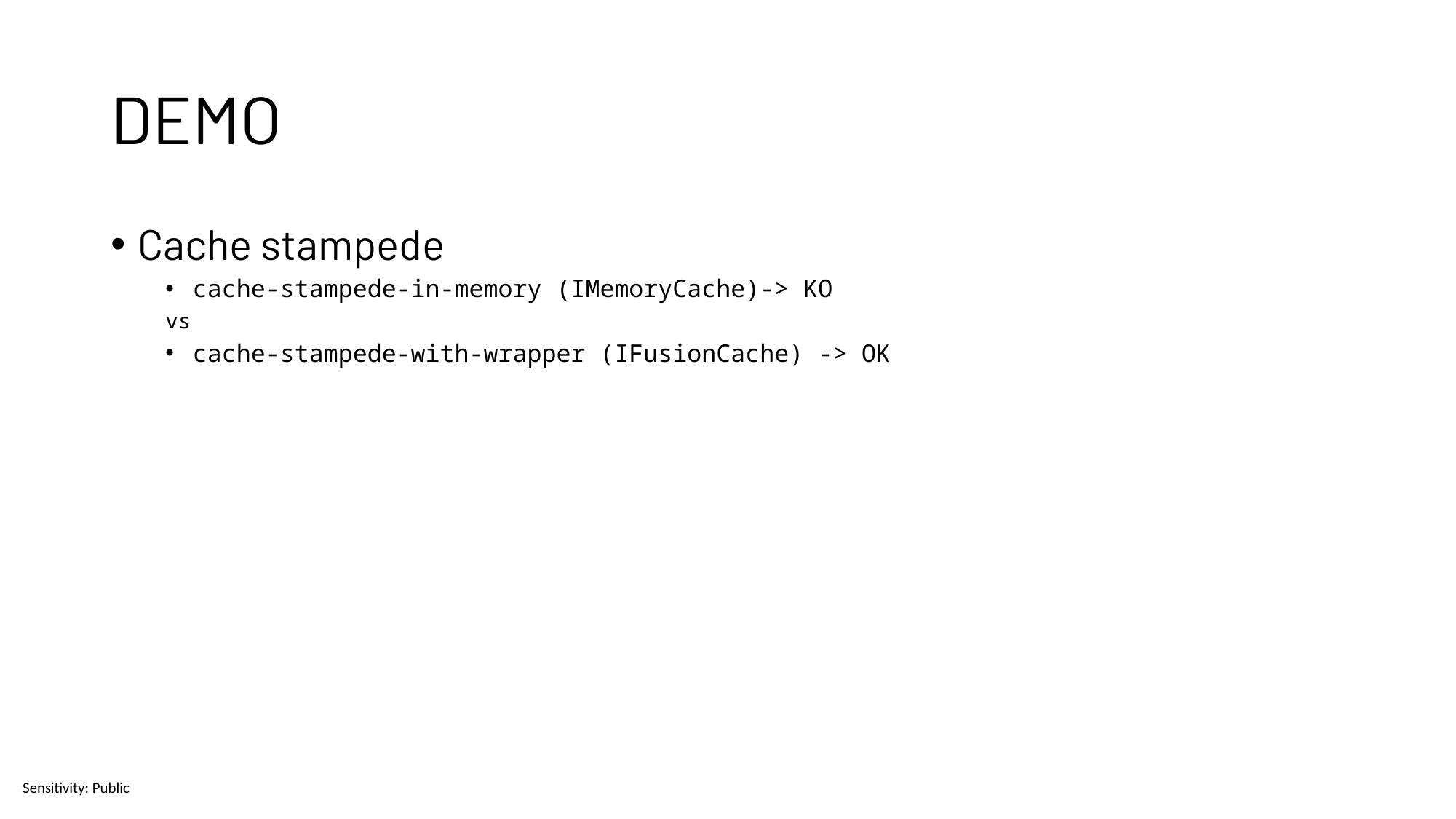

# DEMO
Cache stampede
cache-stampede-in-memory (IMemoryCache)-> KO
vs
cache-stampede-with-wrapper (IFusionCache) -> OK